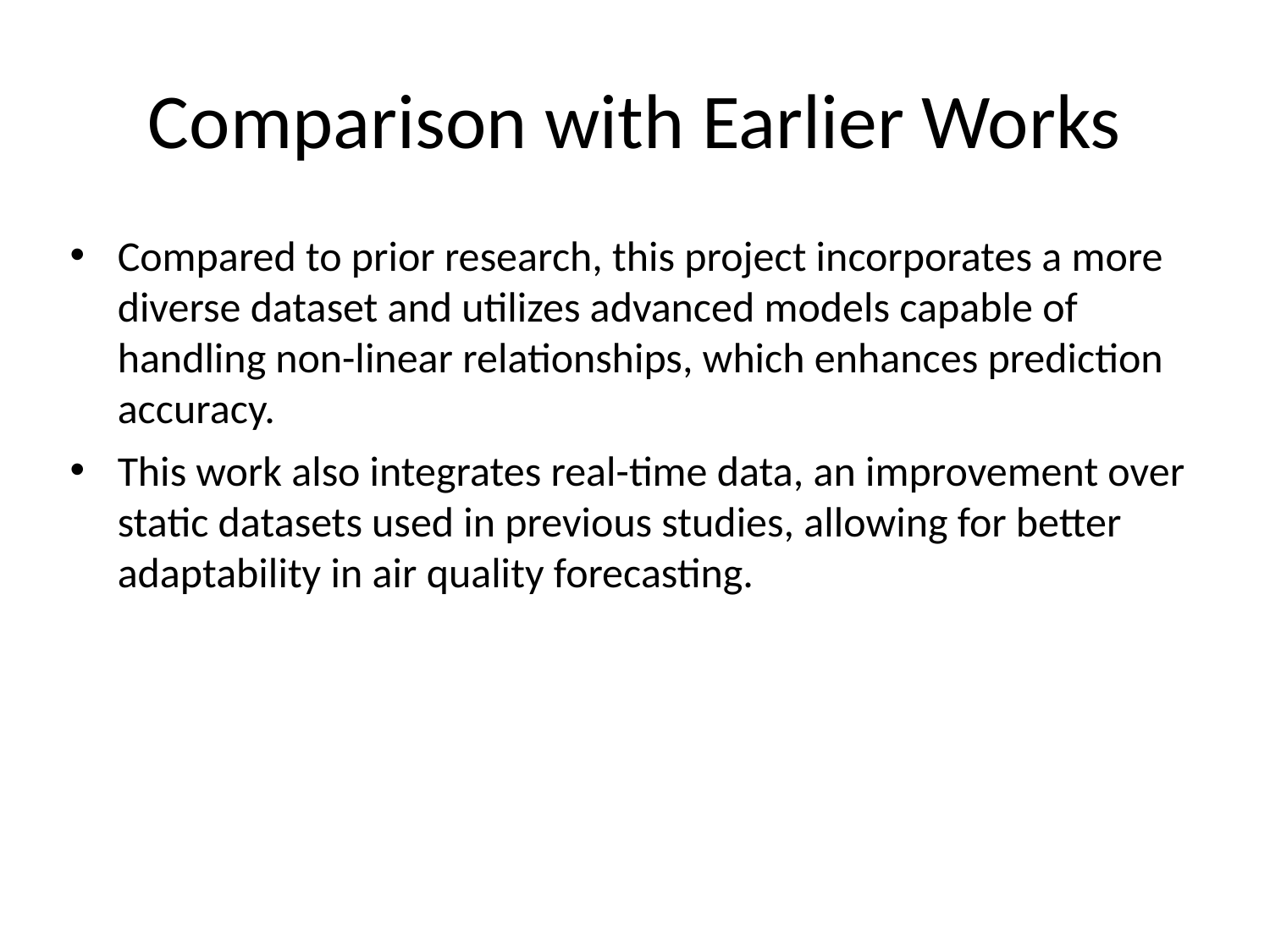

# Comparison with Earlier Works
Compared to prior research, this project incorporates a more diverse dataset and utilizes advanced models capable of handling non-linear relationships, which enhances prediction accuracy.
This work also integrates real-time data, an improvement over static datasets used in previous studies, allowing for better adaptability in air quality forecasting.